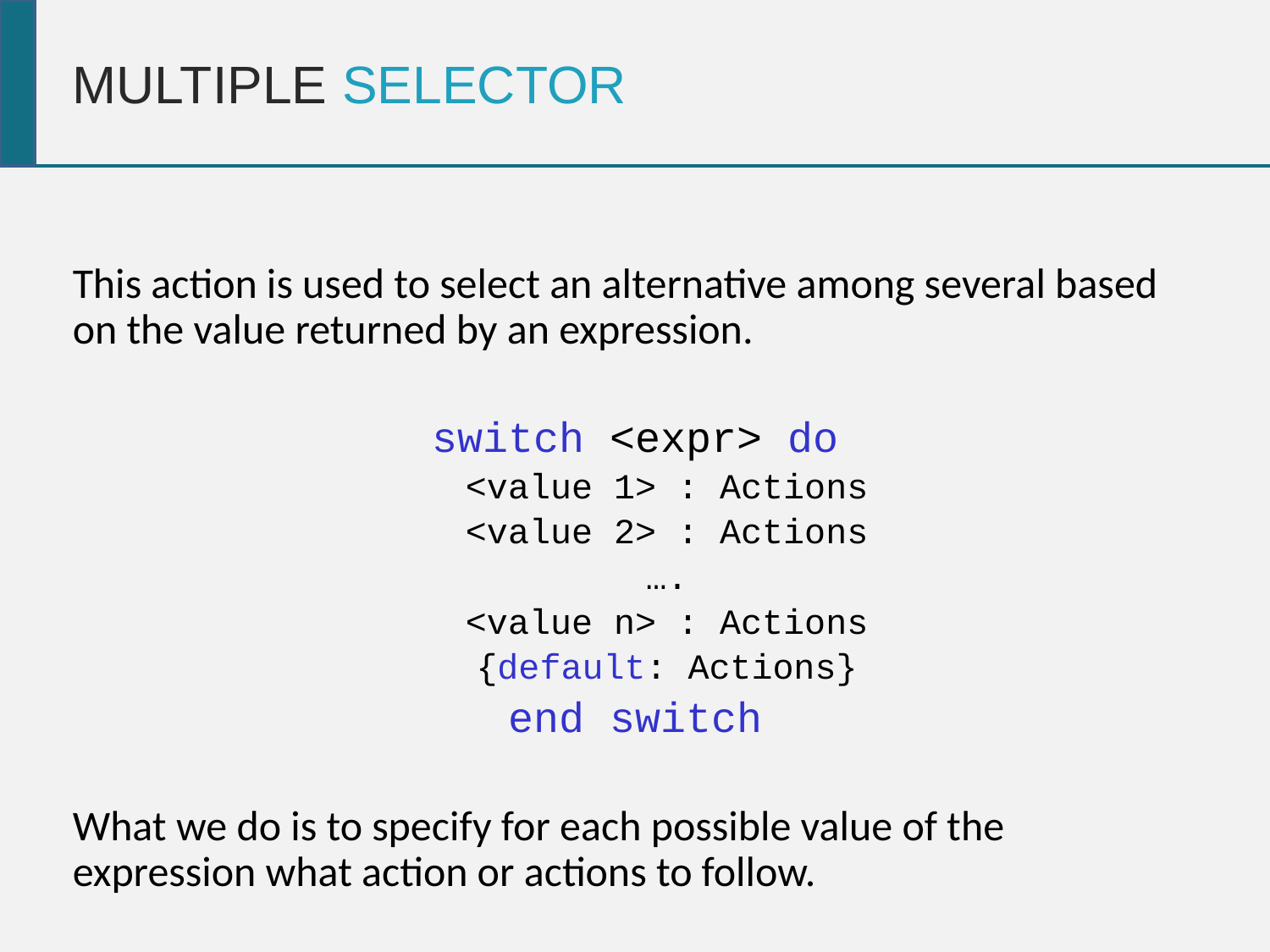

Multiple selector

This action is used to select an alternative among several based on the value returned by an expression.

switch <expr> do
<value 1> : Actions
<value 2> : Actions
….
<value n> : Actions
{default: Actions}
end switch

What we do is to specify for each possible value of the expression what action or actions to follow.